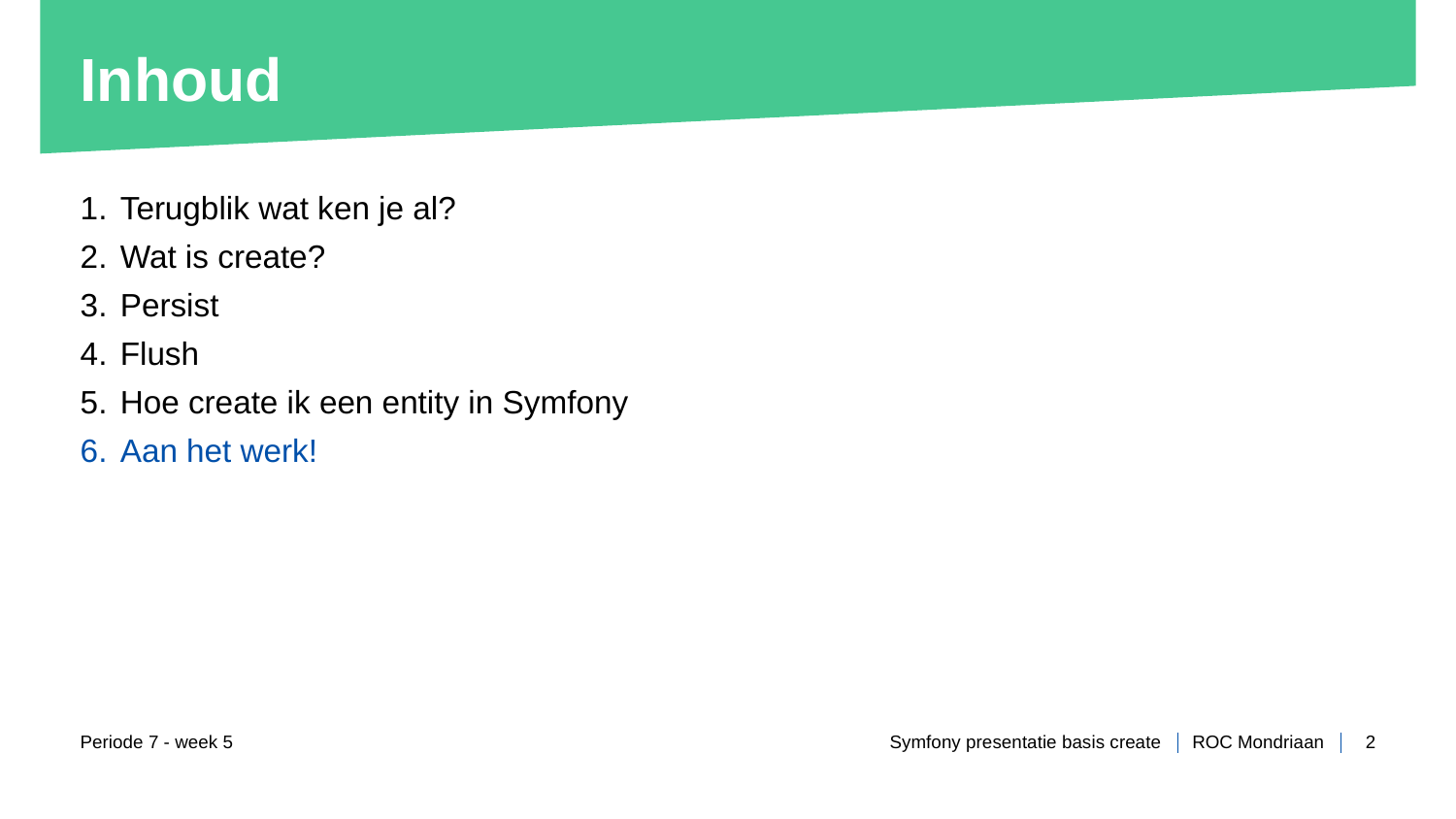

# Inhoud
Terugblik wat ken je al?
Wat is create?
Persist
Flush
Hoe create ik een entity in Symfony
Aan het werk!
Periode 7 - week 5
Symfony presentatie basis create
2